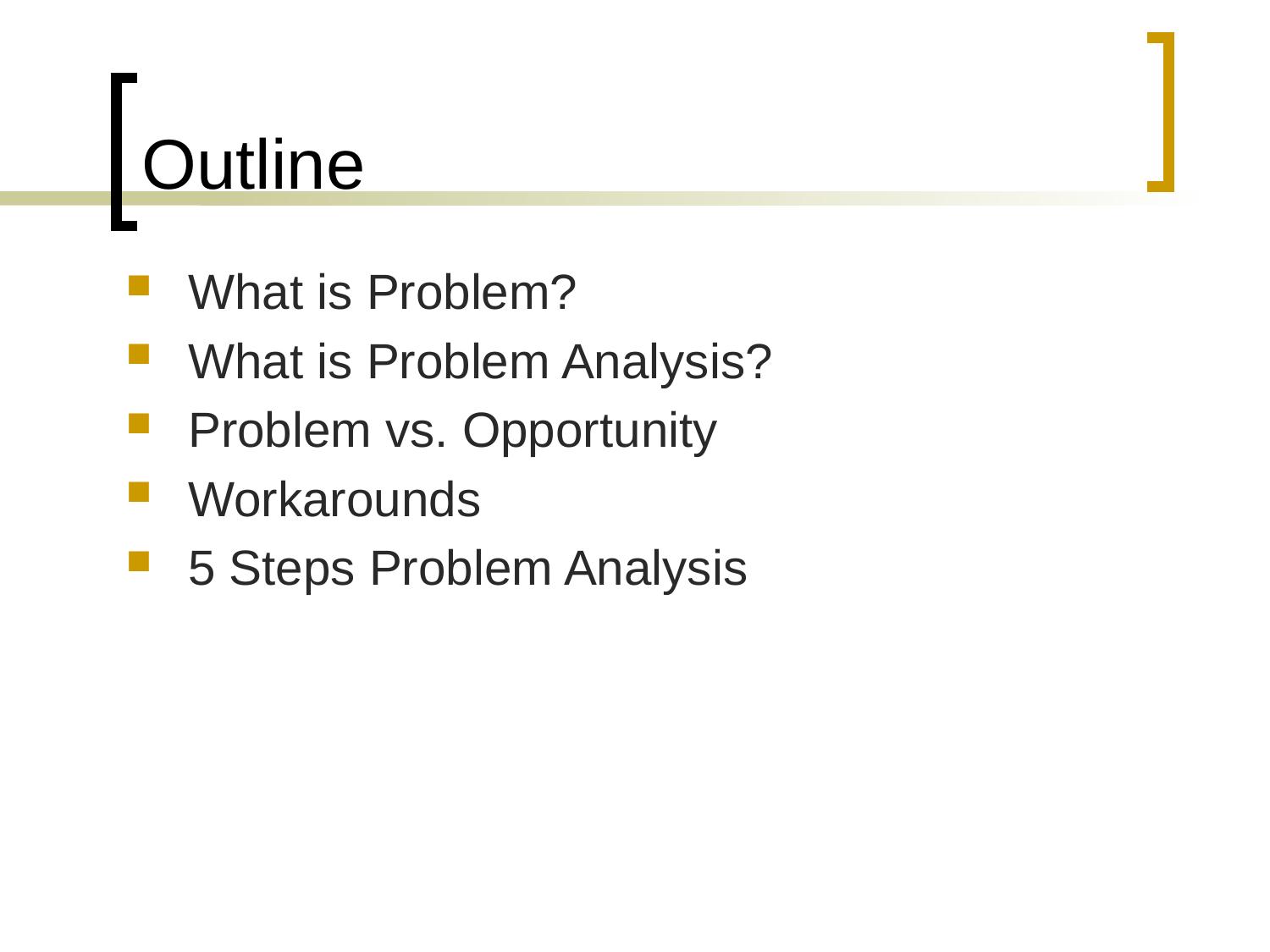

# Outline
What is Problem?
What is Problem Analysis?
Problem vs. Opportunity
Workarounds
5 Steps Problem Analysis